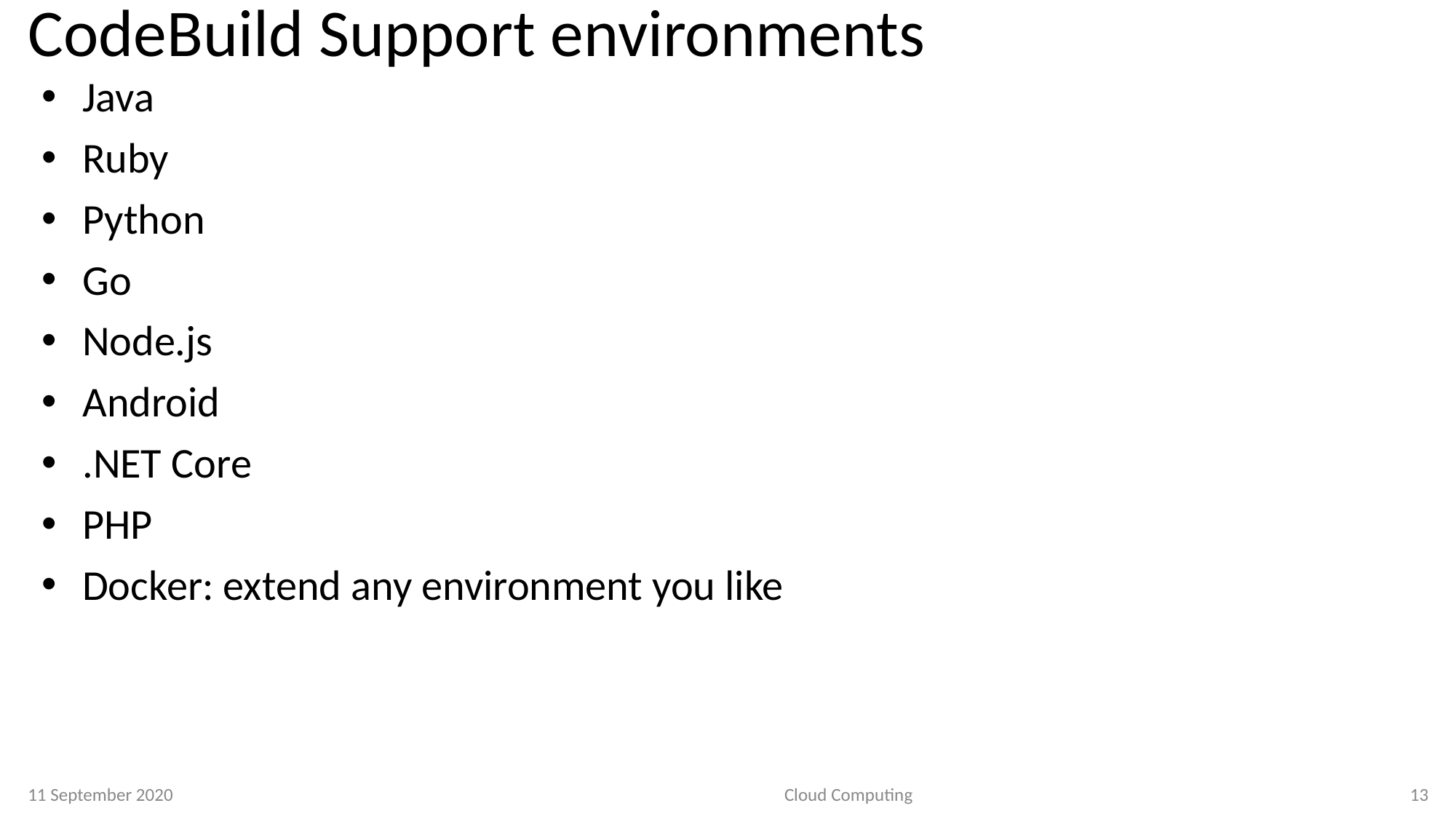

# CodeBuild Support environments
Java
Ruby
Python
Go
Node.js
Android
.NET Core
PHP
Docker: extend any environment you like
11 September 2020
Cloud Computing
13